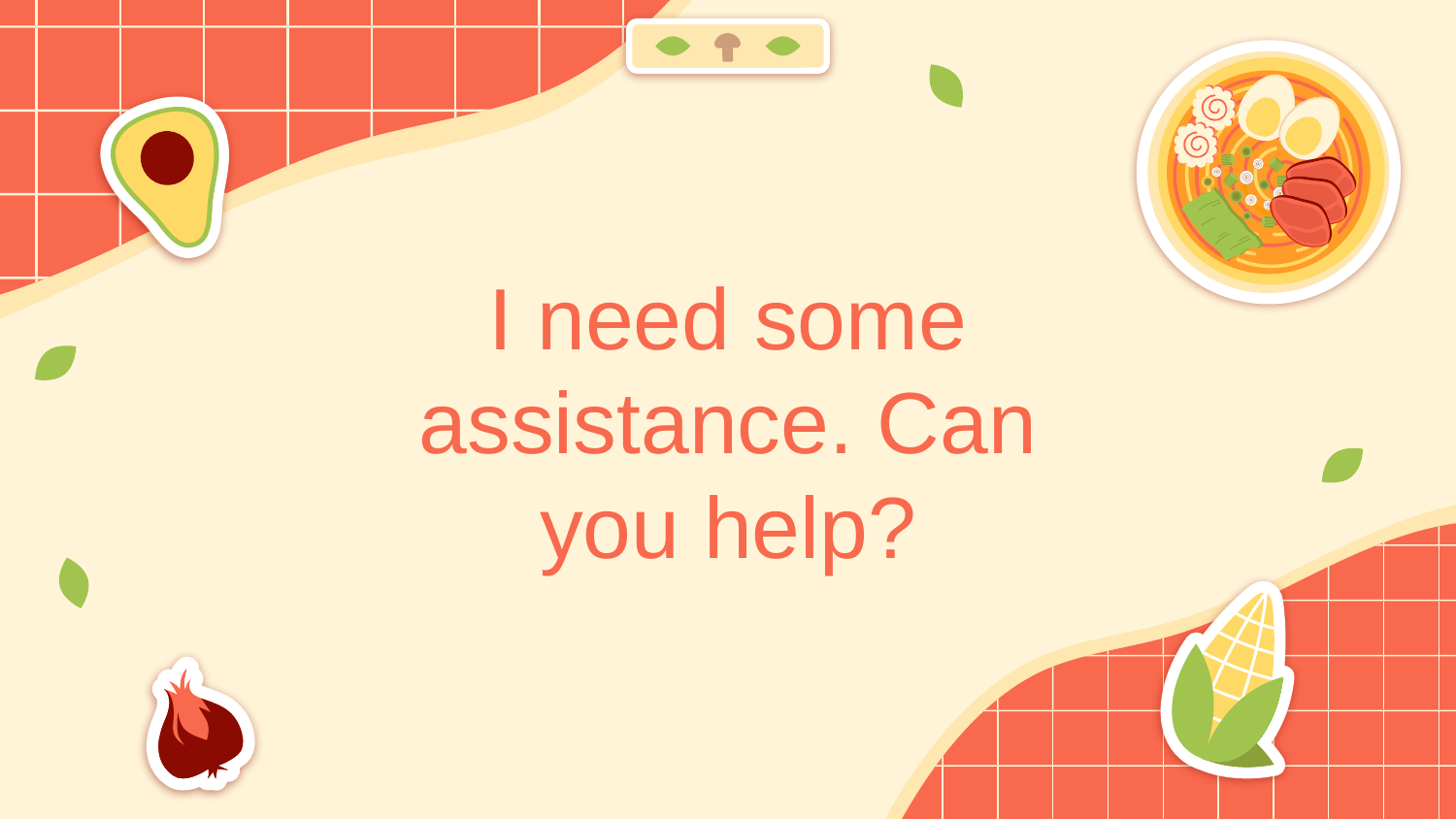

# I need some assistance. Can you help?